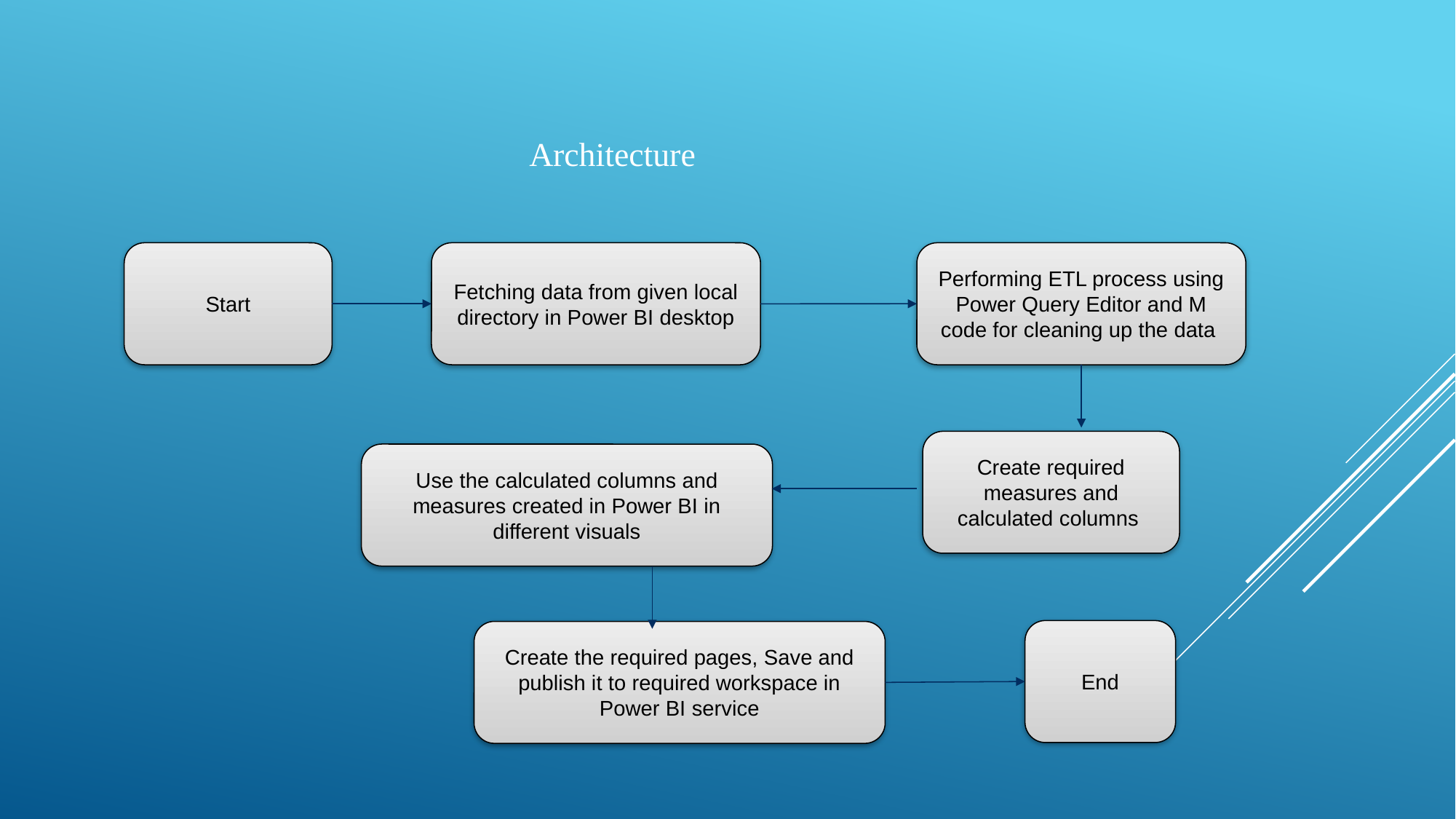

Architecture

Start
Fetching data from given local directory in Power BI desktop
Performing ETL process using Power Query Editor and M code for cleaning up the data
Create required measures and calculated columns
Use the calculated columns and measures created in Power BI in different visuals
End
Create the required pages, Save and publish it to required workspace in Power BI service